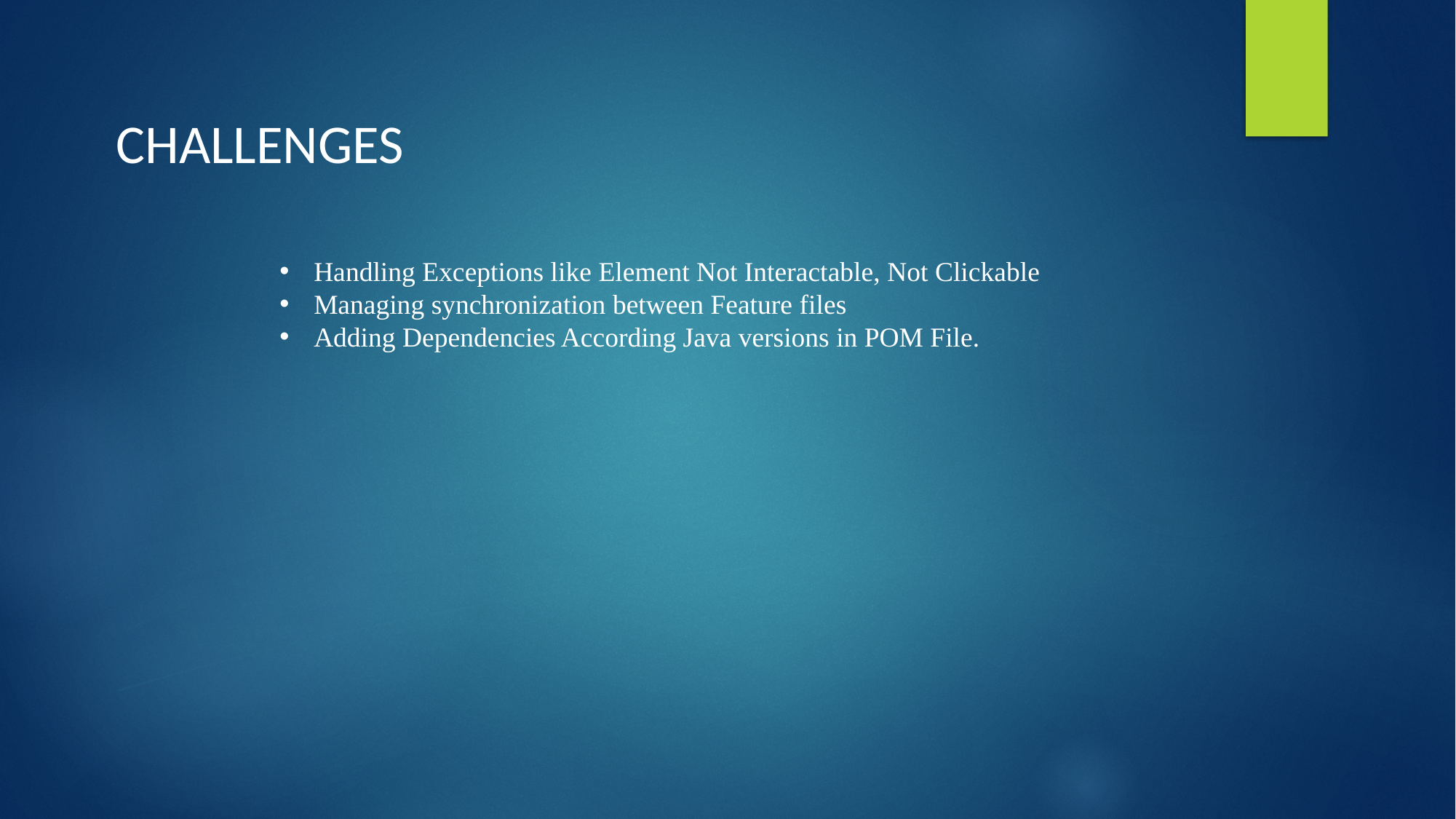

CHALLENGES
Handling Exceptions like Element Not Interactable, Not Clickable
Managing synchronization between Feature files
Adding Dependencies According Java versions in POM File.